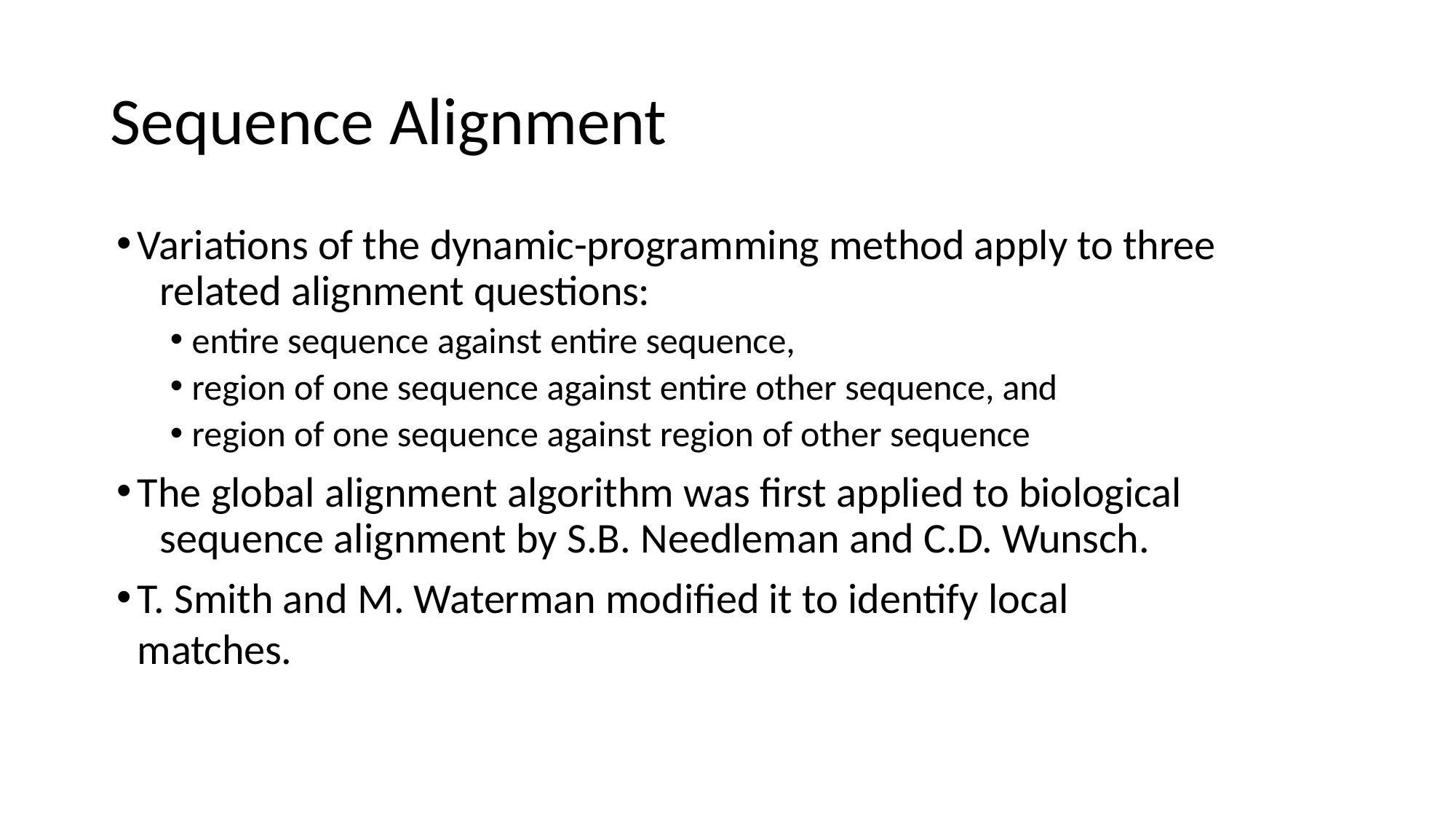

# Sequence Alignment
Variations of the dynamic-programming method apply to three 	related alignment questions:
entire sequence against entire sequence,
region of one sequence against entire other sequence, and
region of one sequence against region of other sequence
The global alignment algorithm was first applied to biological 	sequence alignment by S.B. Needleman and C.D. Wunsch.
T. Smith and M. Waterman modified it to identify local matches.